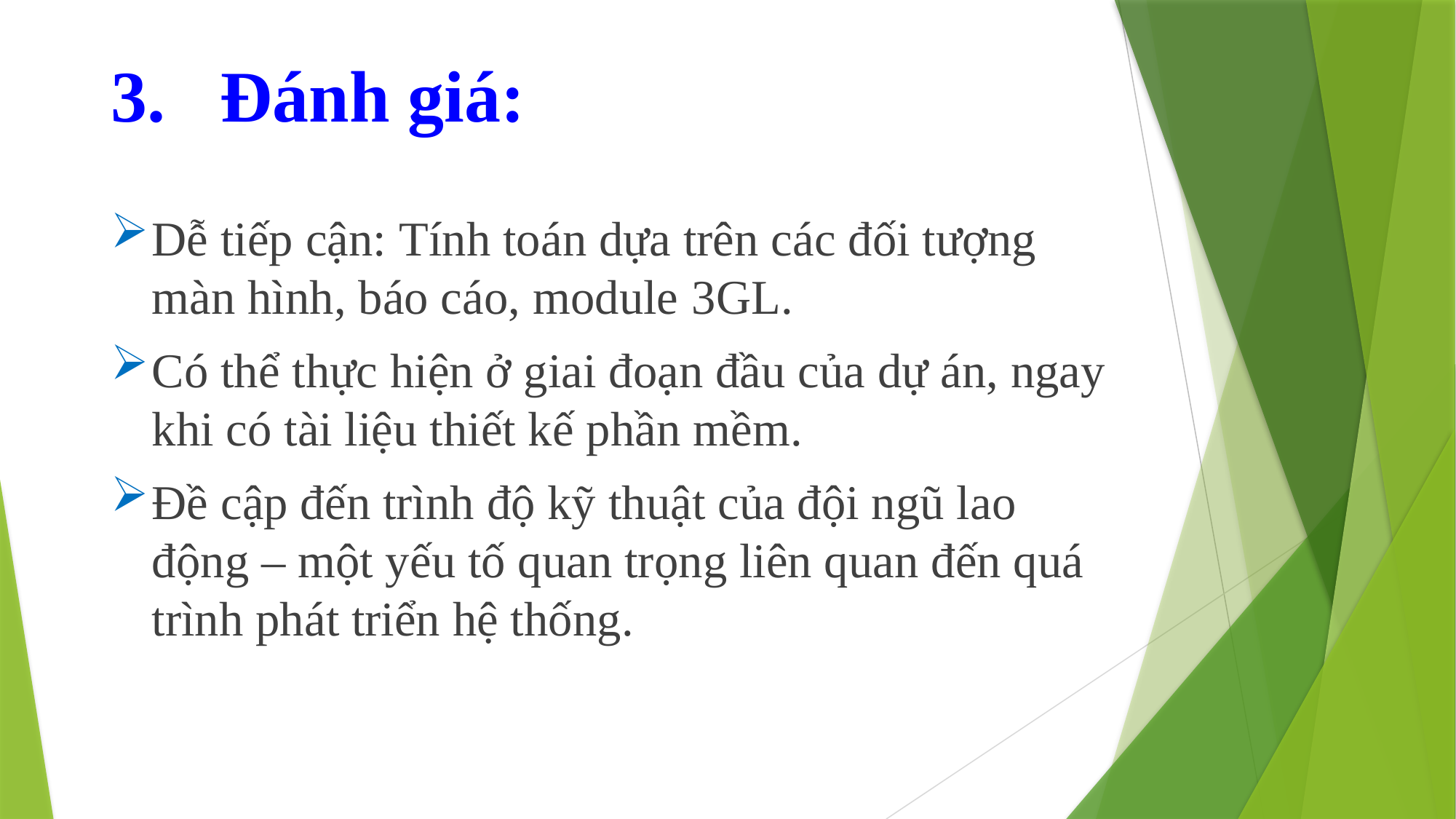

# Đánh giá:
Dễ tiếp cận: Tính toán dựa trên các đối tượng màn hình, báo cáo, module 3GL.
Có thể thực hiện ở giai đoạn đầu của dự án, ngay khi có tài liệu thiết kế phần mềm.
Đề cập đến trình độ kỹ thuật của đội ngũ lao động – một yếu tố quan trọng liên quan đến quá trình phát triển hệ thống.